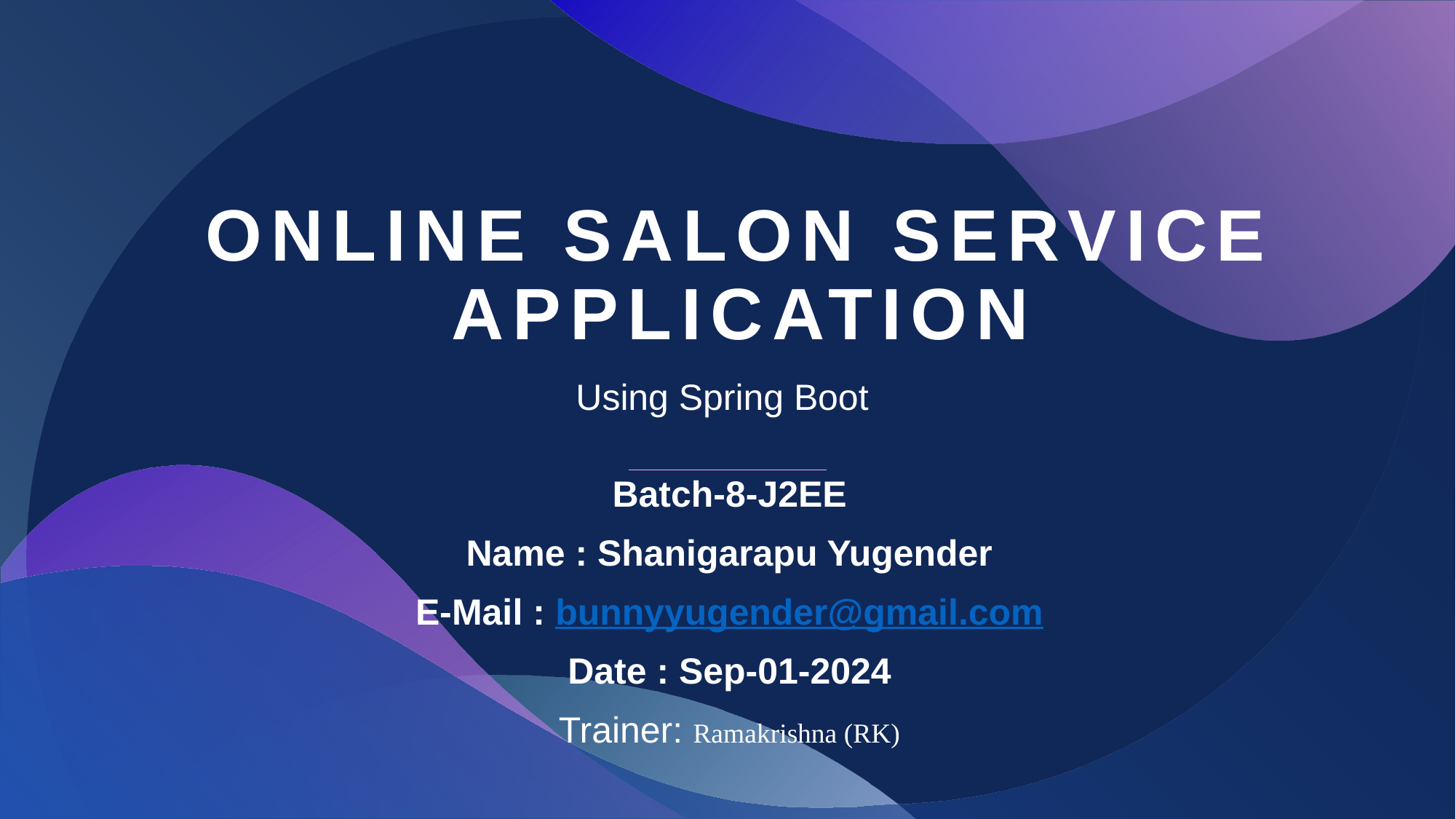

# Online Salon Service Application
Using Spring Boot
Batch-8-J2EE
Name : Shanigarapu Yugender
E-Mail : bunnyyugender@gmail.com
Date : Sep-01-2024
Trainer: Ramakrishna (RK)